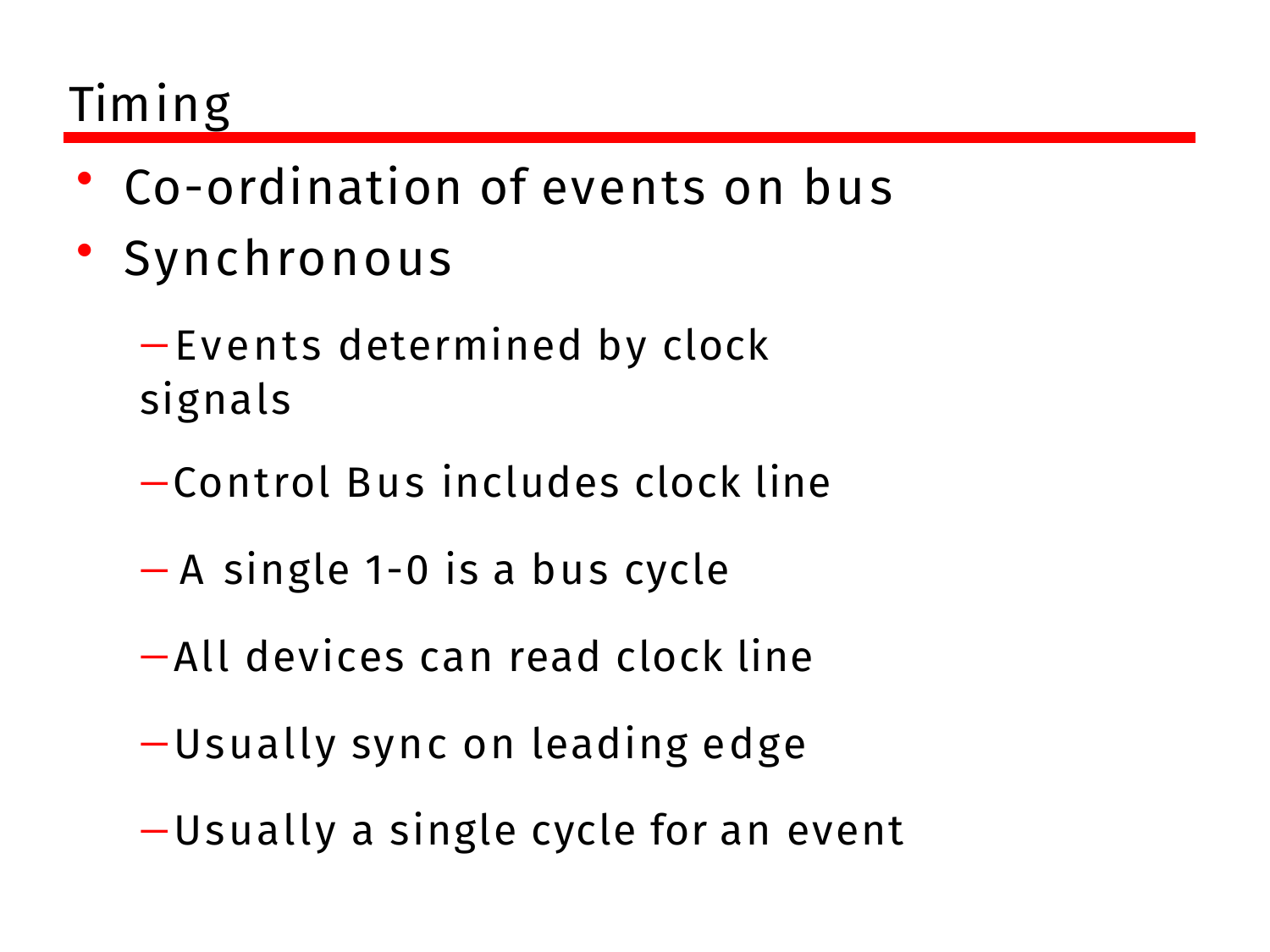

# Timing
Co-ordination of events on bus
Synchronous
—Events determined by clock signals
—Control Bus includes clock line
—A single 1-0 is a bus cycle
—All devices can read clock line
—Usually sync on leading edge
—Usually a single cycle for an event